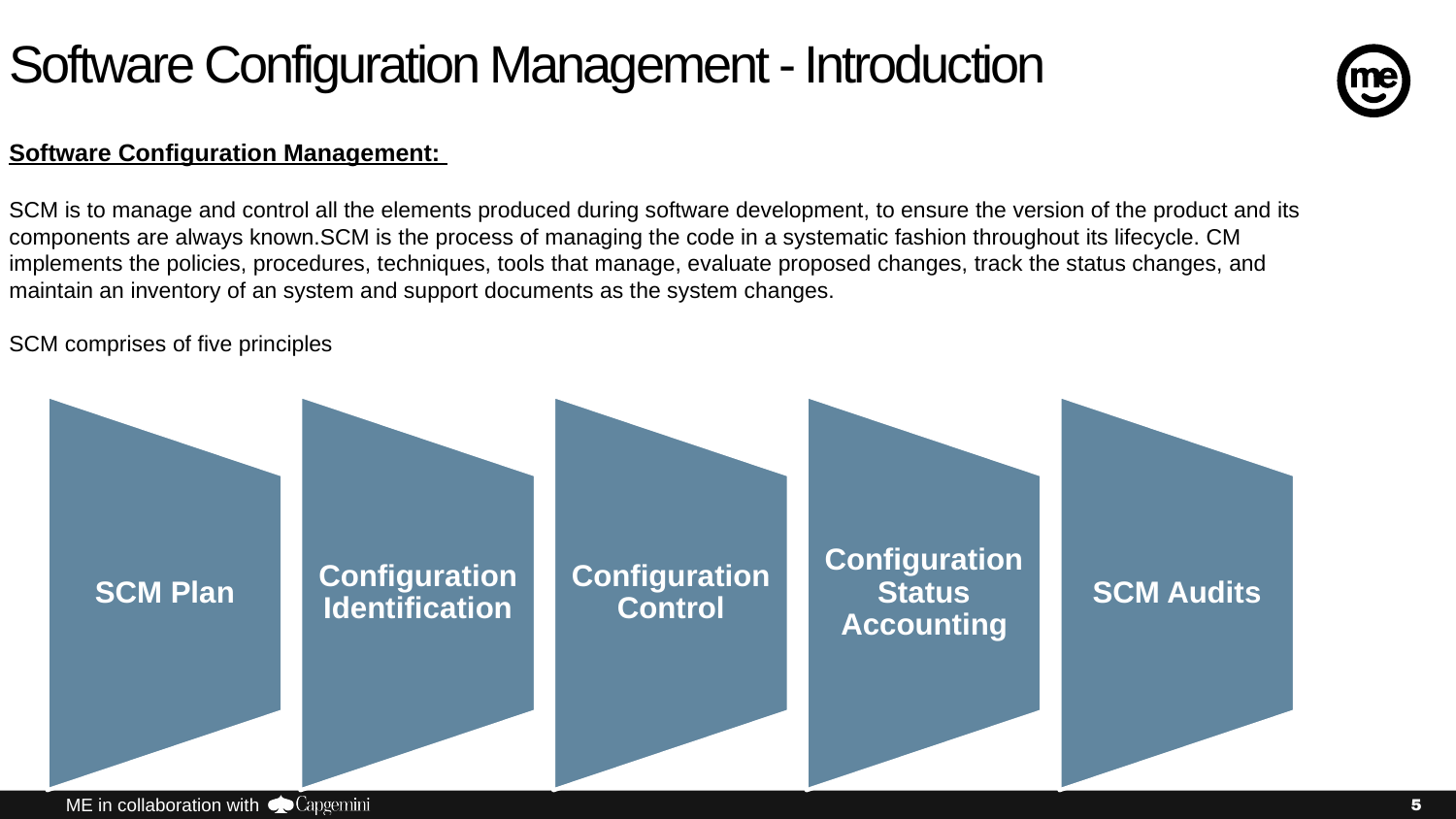

# Software Configuration Management - Introduction
Software Configuration Management:

SCM is to manage and control all the elements produced during software development, to ensure the version of the product and its components are always known.SCM is the process of managing the code in a systematic fashion throughout its lifecycle. CM implements the policies, procedures, techniques, tools that manage, evaluate proposed changes, track the status changes, and maintain an inventory of an system and support documents as the system changes.

SCM comprises of five principles

SCM Plan
Configuration Identification
Configuration Control
Configuration Status Accounting
SCM Audits
5